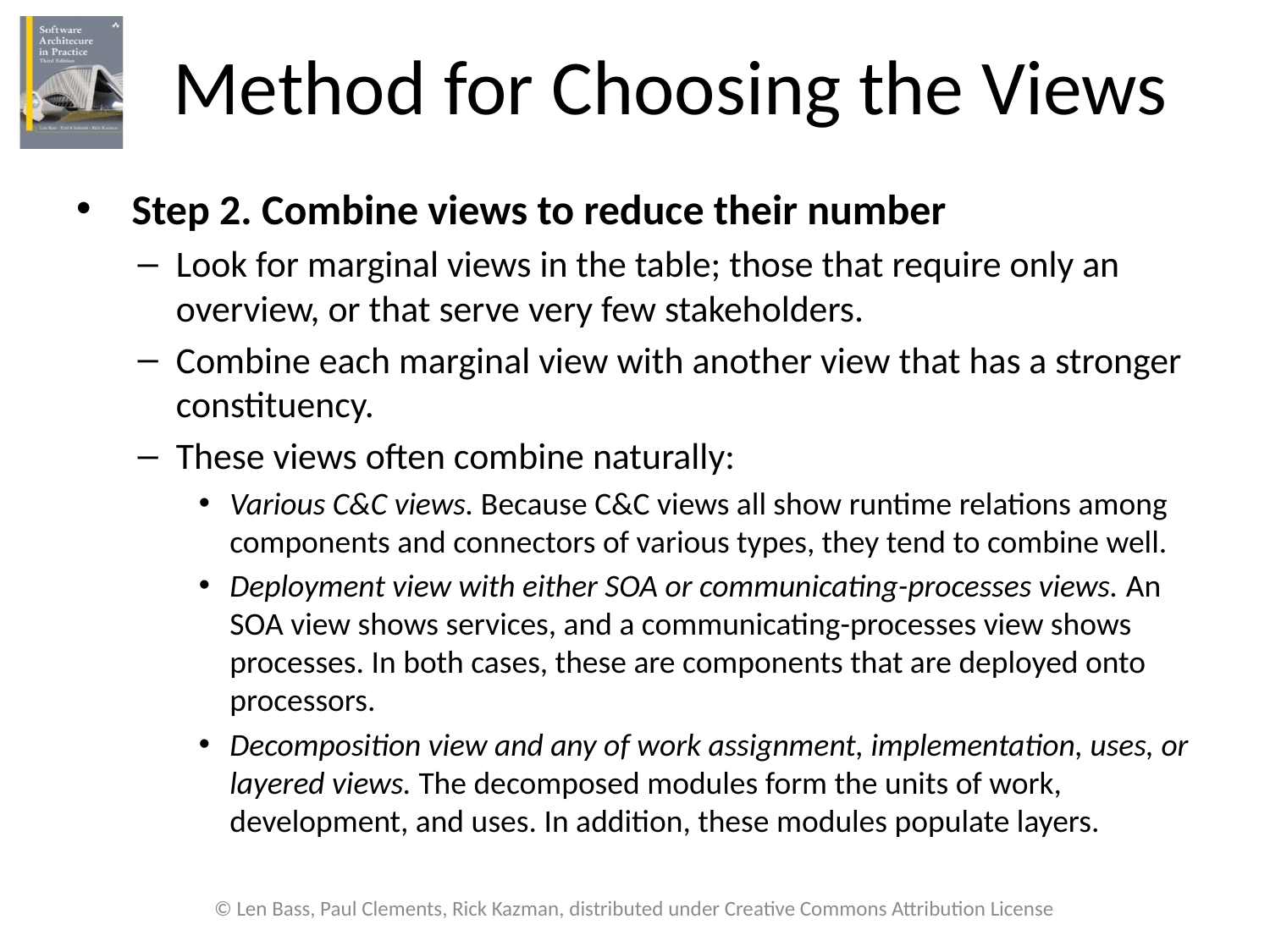

# Method for Choosing the Views
 Step 2. Combine views to reduce their number
Look for marginal views in the table; those that require only an overview, or that serve very few stakeholders.
Combine each marginal view with another view that has a stronger constituency.
These views often combine naturally:
Various C&C views. Because C&C views all show runtime relations among components and connectors of various types, they tend to combine well.
Deployment view with either SOA or communicating-processes views. An SOA view shows services, and a communicating-processes view shows processes. In both cases, these are components that are deployed onto processors.
Decomposition view and any of work assignment, implementation, uses, or layered views. The decomposed modules form the units of work, development, and uses. In addition, these modules populate layers.

© Len Bass, Paul Clements, Rick Kazman, distributed under Creative Commons Attribution License